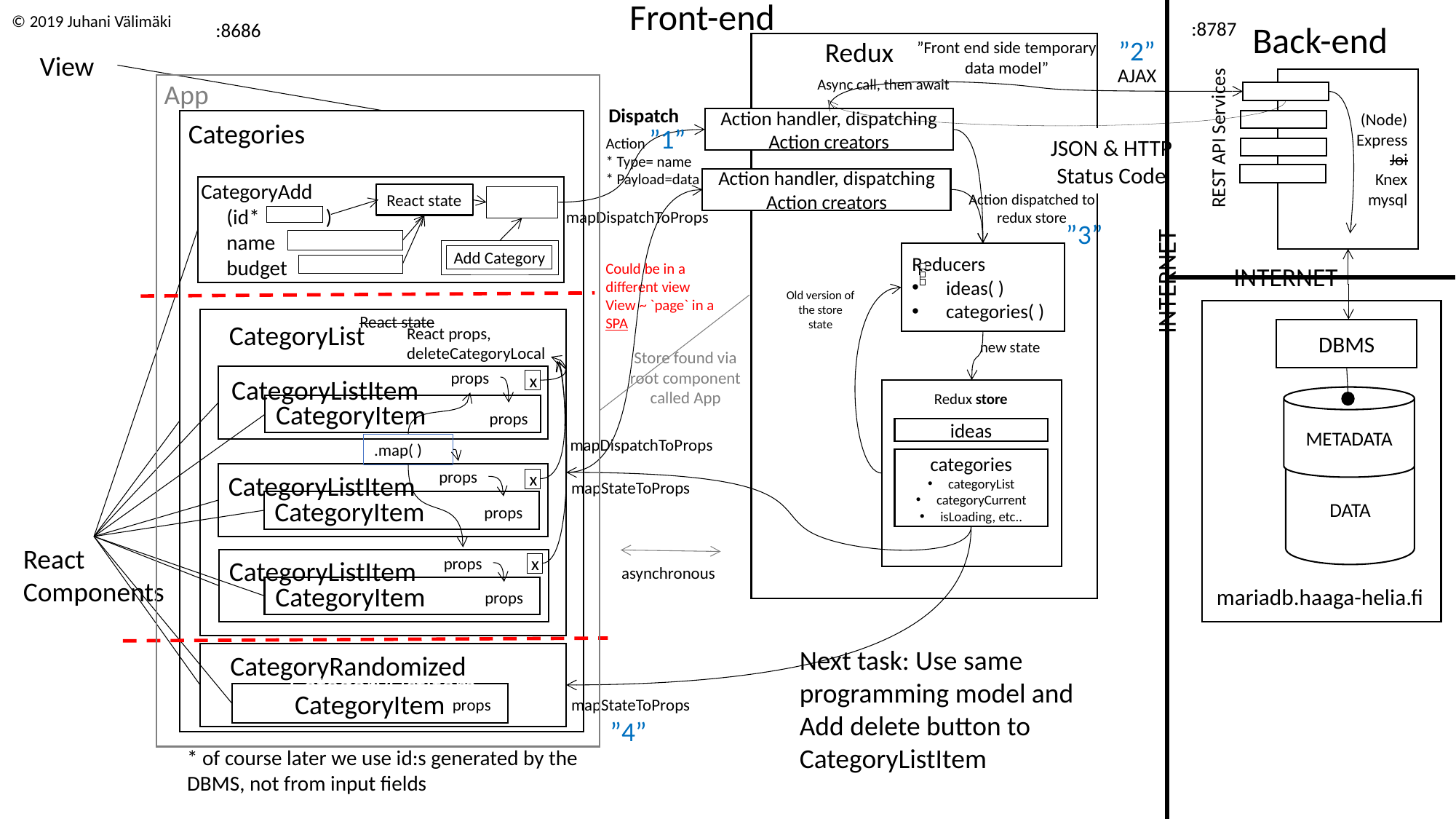

Front-end
© 2019 Juhani Välimäki
:8787
:8686
Back-end
”Front end side temporary data model”
”2”
Redux

View
AJAX
(Node)
Express
Joi
Knex
mysql
App

Async call, then await

Dispatch
Action handler, dispatching Action creators
REST API Services

Categories
”1”
Action
* Type= name
* Payload=data
JSON & HTTP Status Code

Action handler, dispatching Action creators
CategoryAdd

React state

Action dispatched to redux store
mapDispatchToProps
(id*              )
name
budget

”3”

Add Category
Reducers
ideas( )
categories( )

INTERNET
Could be in a different view
View ~ `page` in a SPA
INTERNET

Old version of
the store
state

React state
forEach
CategoryList
React props,
deleteCategoryLocal
DBMS
new state
Store found via
root component
called App
props

CategoryListItem
x
Store

METADATA

Redux store

CategoryItem
props
mapDispatchToProps
ideas
.map( )
categories
categoryList
categoryCurrent
isLoading, etc..
mapStateToProps
props
CategoryListItem
CategoryListItem
x
DATA
CategoryItem
props
React
Components
props
CategoryListItem
CategoryListItem
x
asynchronous
CategoryItem
props
mariadb.haaga-helia.fi
Next task: Use same programming model and
Add delete button to CategoryListItem
CategoryListItem
CategoryRandomized
mapStateToProps
CategoryItem
props
”4”
* of course later we use id:s generated by the
DBMS, not from input fields